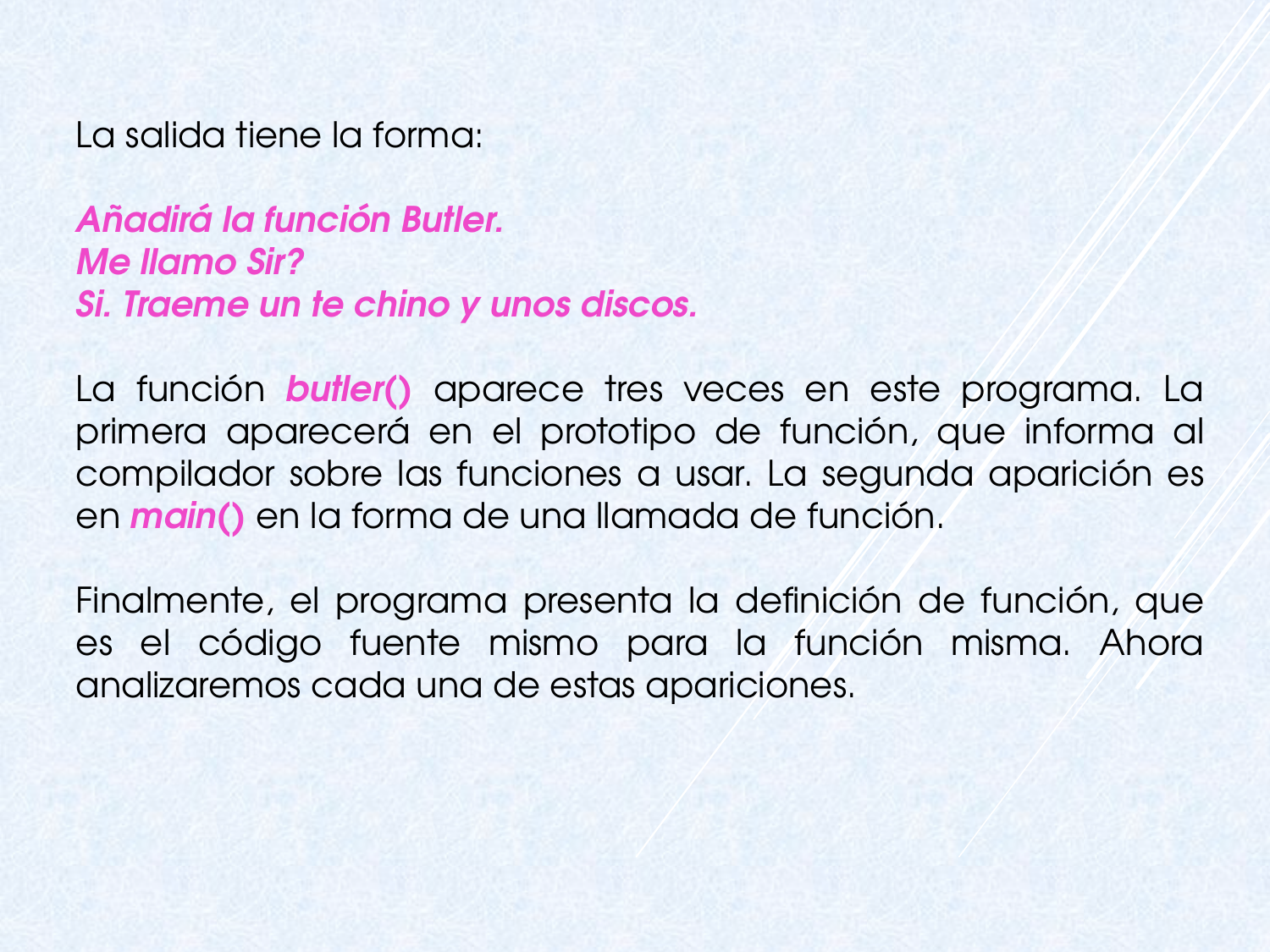

La salida tiene la forma:

Añadirá la función Butler.
Me llamo Sir?
Si. Traeme un te chino y unos discos.

La función butler() aparece tres veces en este programa. La primera aparecerá en el prototipo de función, que informa al compilador sobre las funciones a usar. La segunda aparición es en main() en la forma de una llamada de función.

Finalmente, el programa presenta la definición de función, que es el código fuente mismo para la función misma. Ahora analizaremos cada una de estas apariciones.